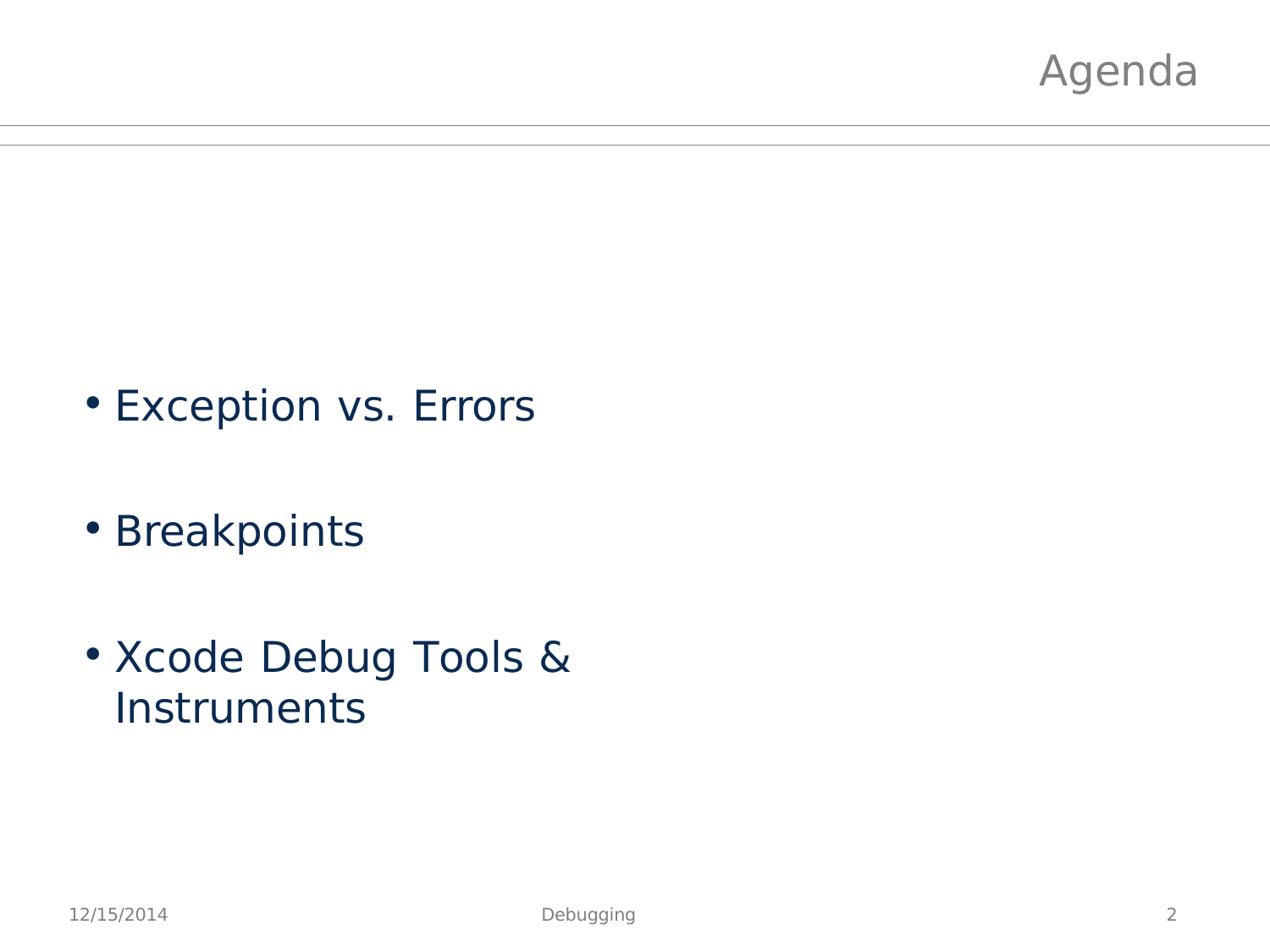

# Agenda
Exception vs. Errors

Breakpoints

Xcode Debug Tools & Instruments
12/15/2014
Debugging
2